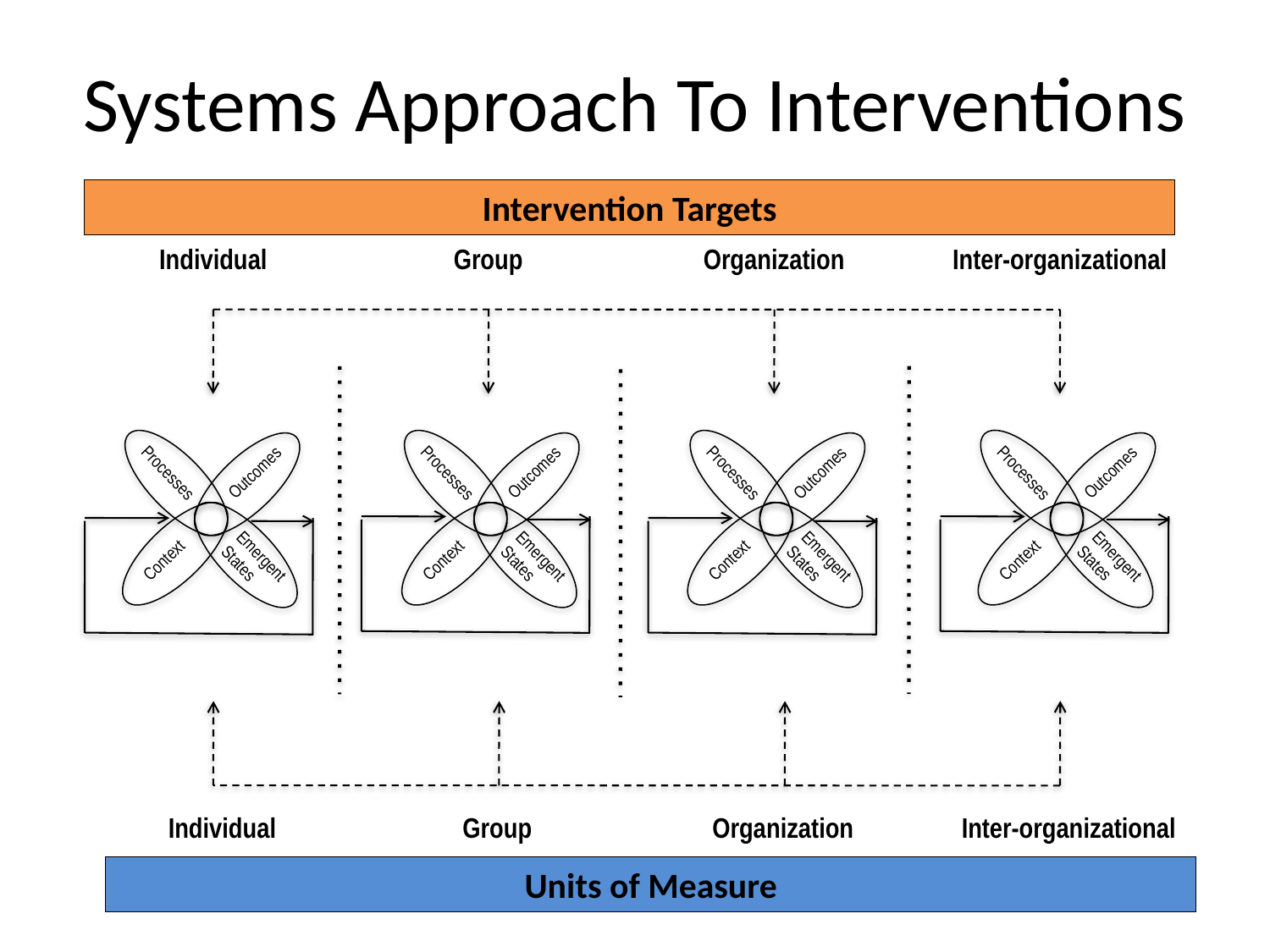

# Systems Approach To Interventions
Intervention Targets
Individual
Group
Organization
Inter-organizational
Outcomes
Outcomes
Outcomes

Processes
Processes
Processes

Emergent States
Emergent States
Emergent States
Context
Context
Context
Individual
Group
Organization
Inter-organizational

Processes

Context
Outcomes

Emergent States
Units of Measure